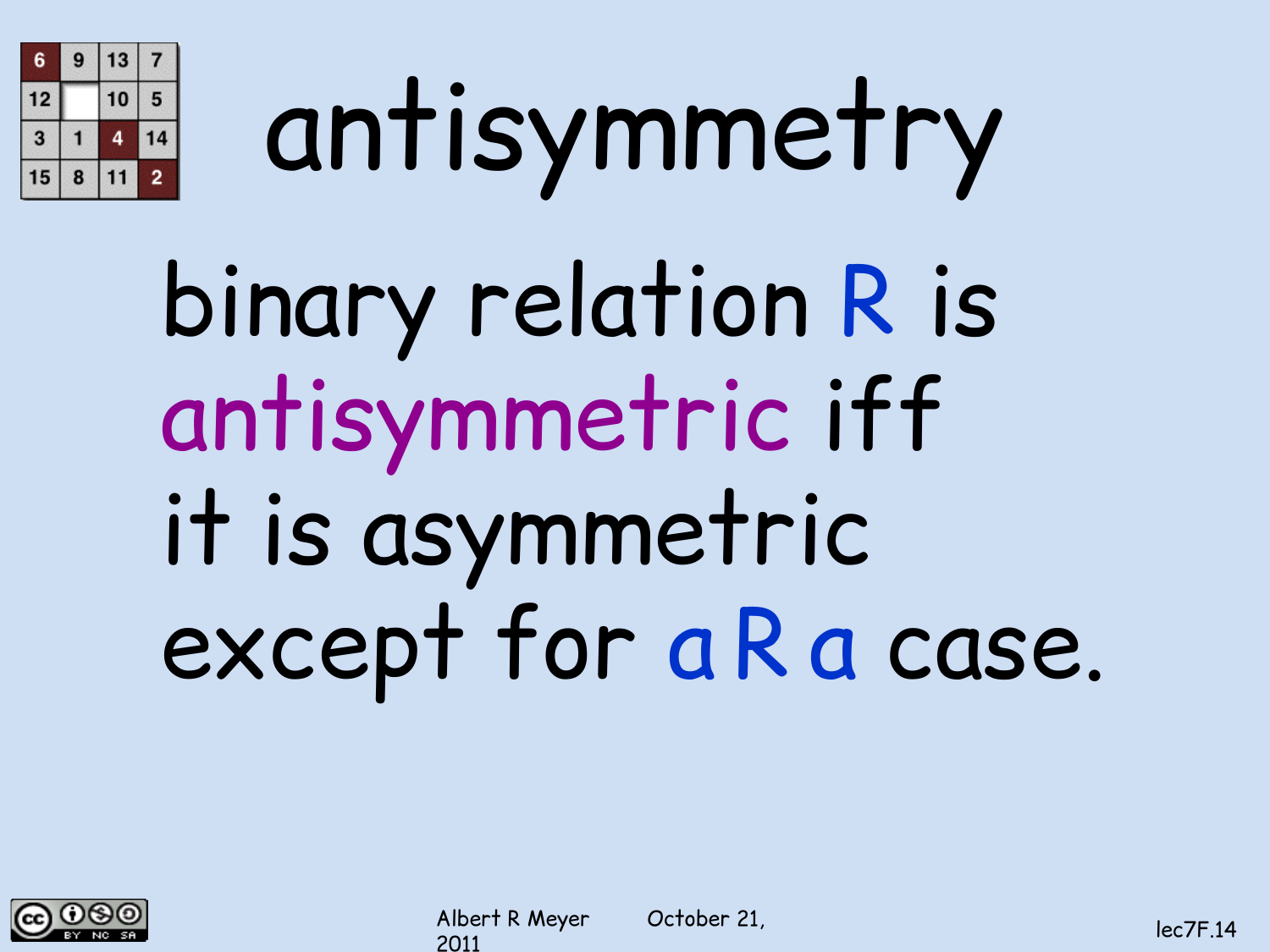

antisymmetry
binary relation R is
antisymmetric iff
it is asymmetric
except for a R a case.